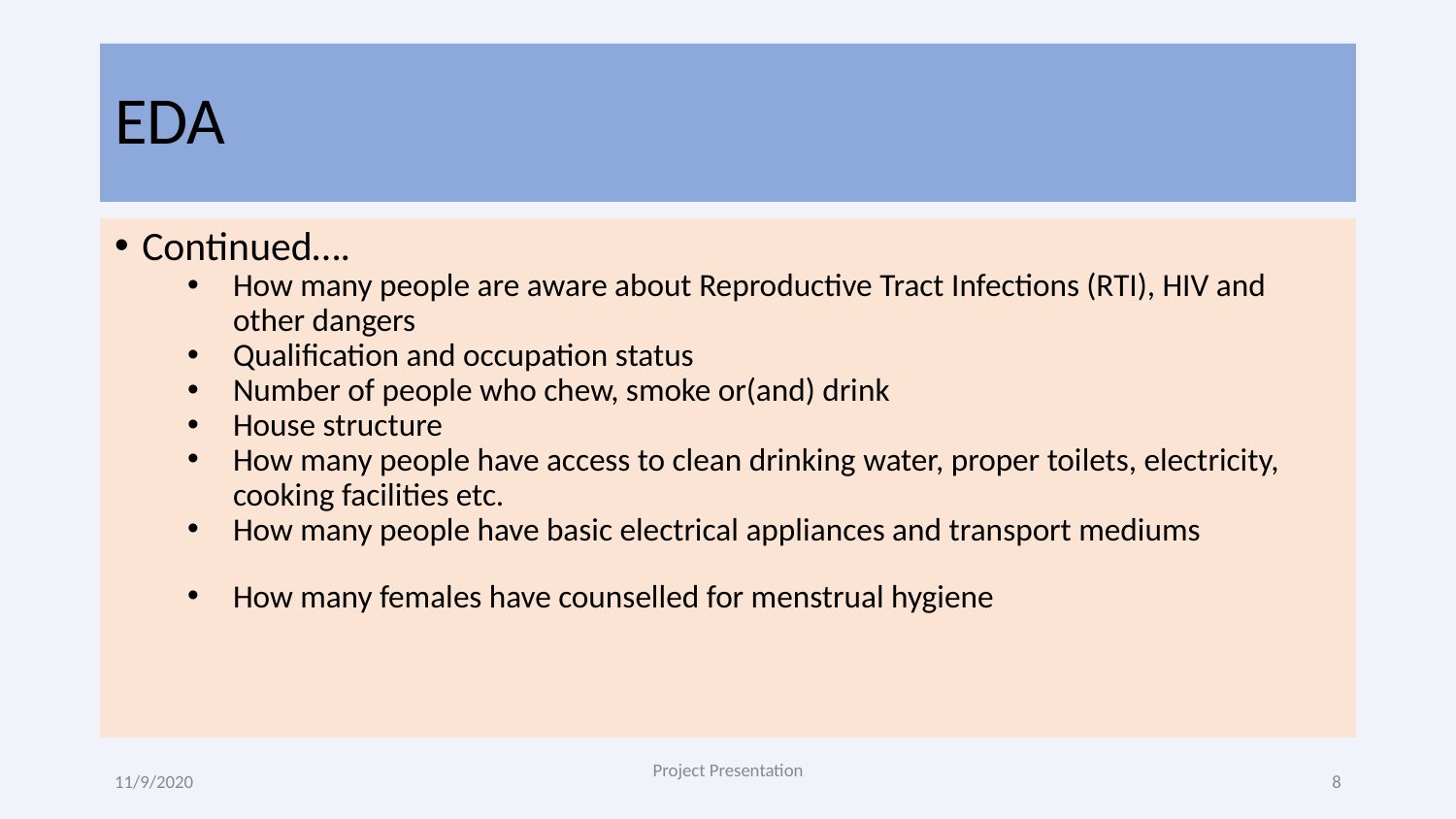

# EDA
Continued….
How many people are aware about Reproductive Tract Infections (RTI), HIV and other dangers
Qualification and occupation status
Number of people who chew, smoke or(and) drink
House structure
How many people have access to clean drinking water, proper toilets, electricity, cooking facilities etc.
How many people have basic electrical appliances and transport mediums
How many females have counselled for menstrual hygiene
11/9/2020
Project Presentation

8